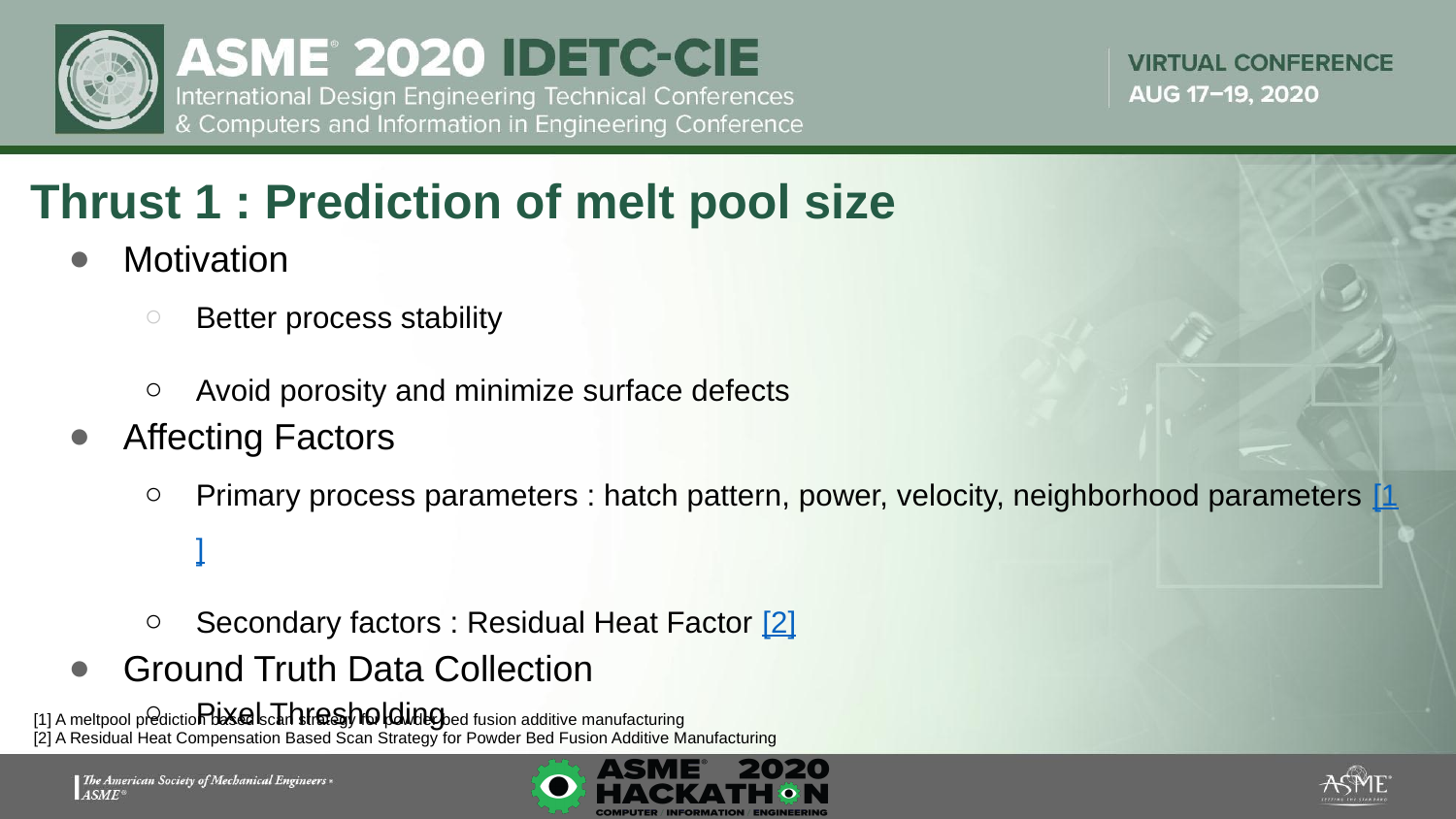

# Thrust 1 : Prediction of melt pool size
Motivation
Better process stability
Avoid porosity and minimize surface defects
Affecting Factors
Primary process parameters : hatch pattern, power, velocity, neighborhood parameters [1]
Secondary factors : Residual Heat Factor [2]
Ground Truth Data Collection
Pixel Thresholding
[1] A meltpool prediction based scan strategy for powder bed fusion additive manufacturing
[2] A Residual Heat Compensation Based Scan Strategy for Powder Bed Fusion Additive Manufacturing